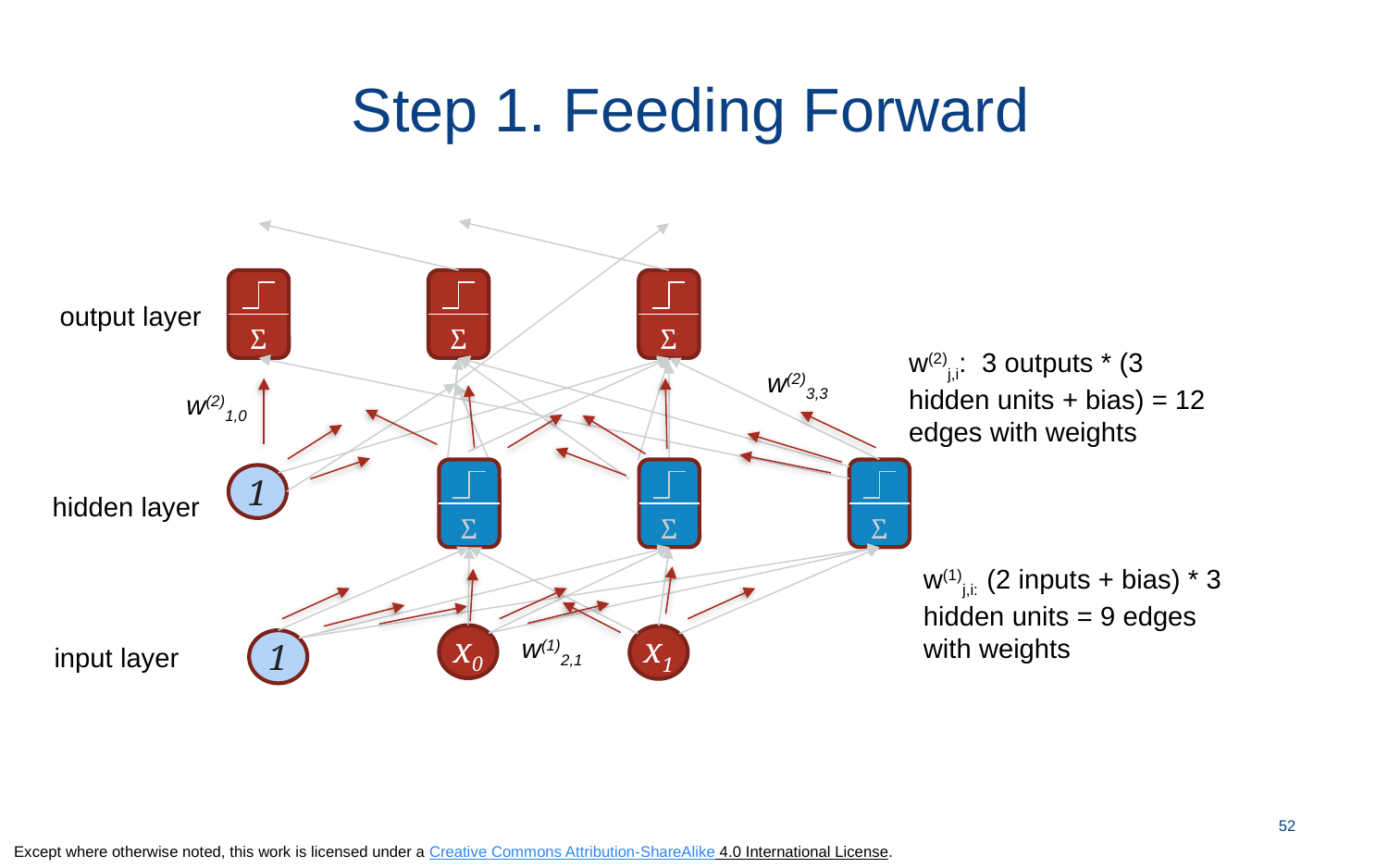

# Step 1. Feeding Forward
Σ
Σ
Σ
Σ
Σ
Σ
1
x0
x1
1
output layer
w(2)j,i:  3 outputs * (3 hidden units + bias) = 12 edges with weights
w(2)3,3
w(2)1,0
hidden layer
w(1)j,i:  (2 inputs + bias) * 3 hidden units = 9 edges with weights
w(1)2,1
input layer
52